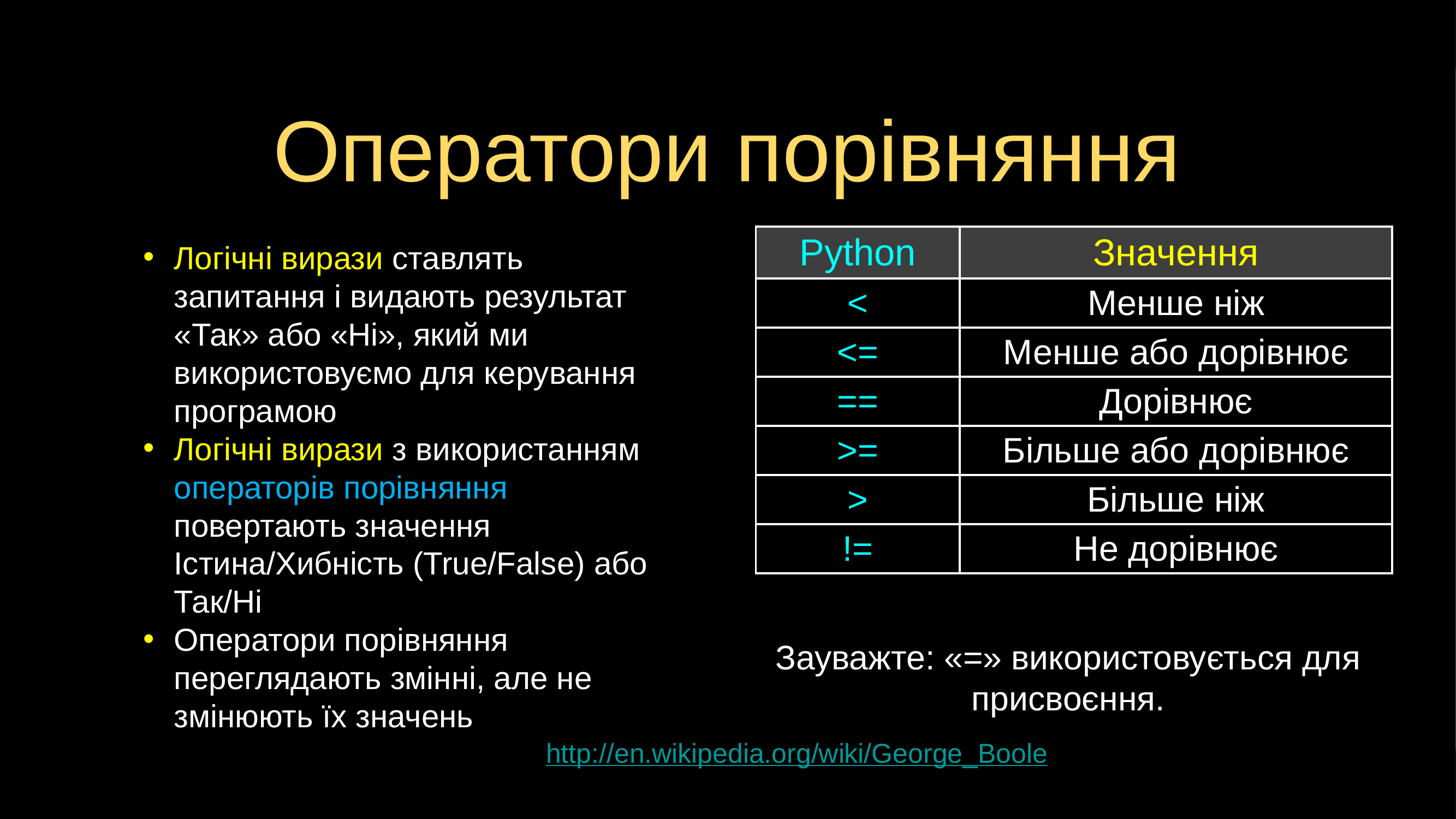

# Оператори порівняння
| Python | Значення |
| --- | --- |
| < | Менше ніж |
| <= | Менше або дорівнює |
| == | Дорівнює |
| >= | Більше або дорівнює |
| > | Більше ніж |
| != | Не дорівнює |
Логічні вирази ставлять запитання і видають результат «Так» або «Ні», який ми використовуємо для керування програмою
Логічні вирази з використанням операторів порівняння повертають значення Істина/Хибність (True/False) або Так/Ні
Оператори порівняння переглядають змінні, але не змінюють їх значень
Зауважте: «=» використовується для присвоєння.
http://en.wikipedia.org/wiki/George_Boole